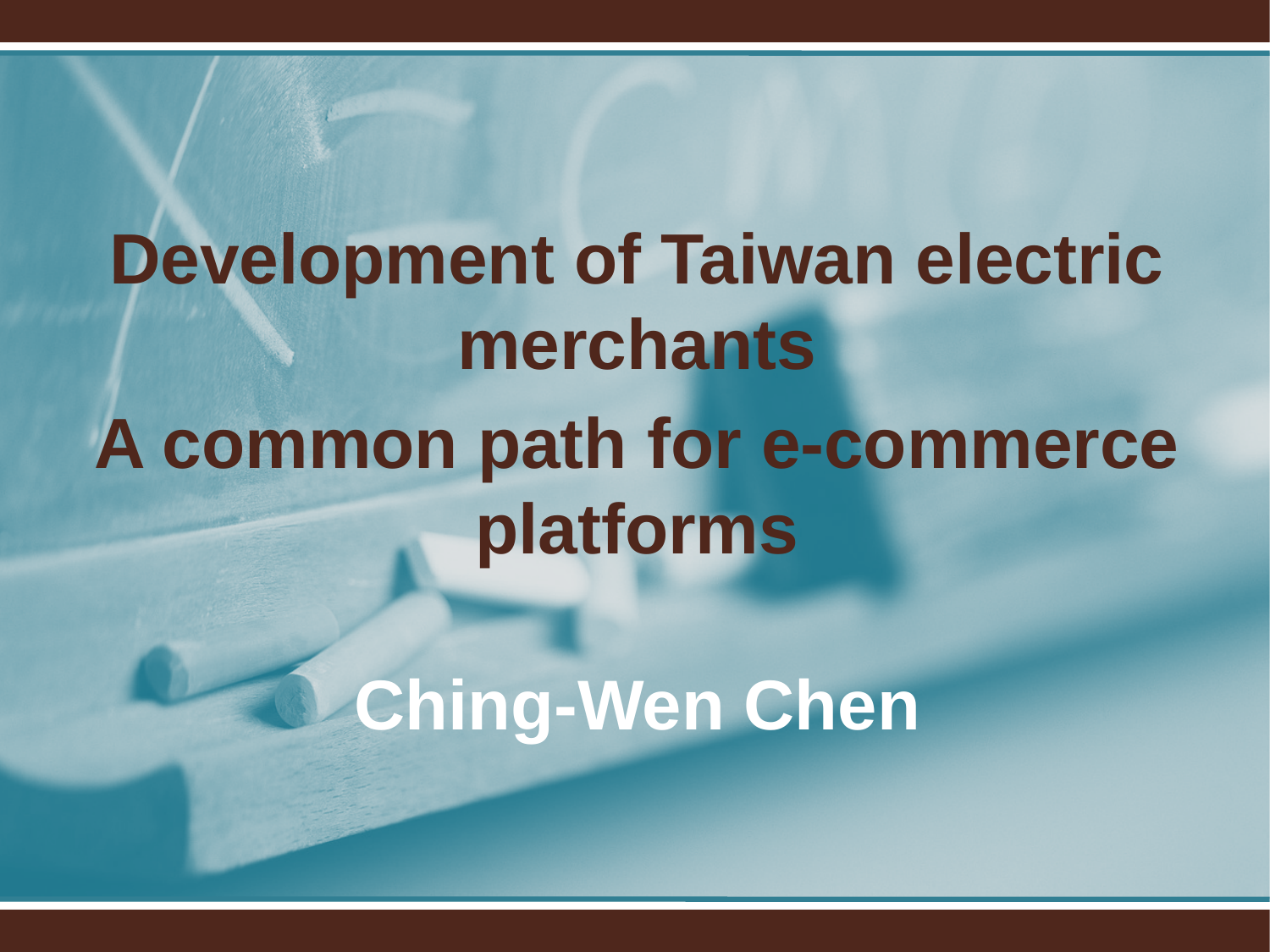

Development of Taiwan electric merchants
A common path for e-commerce platforms
# Ching-Wen Chen